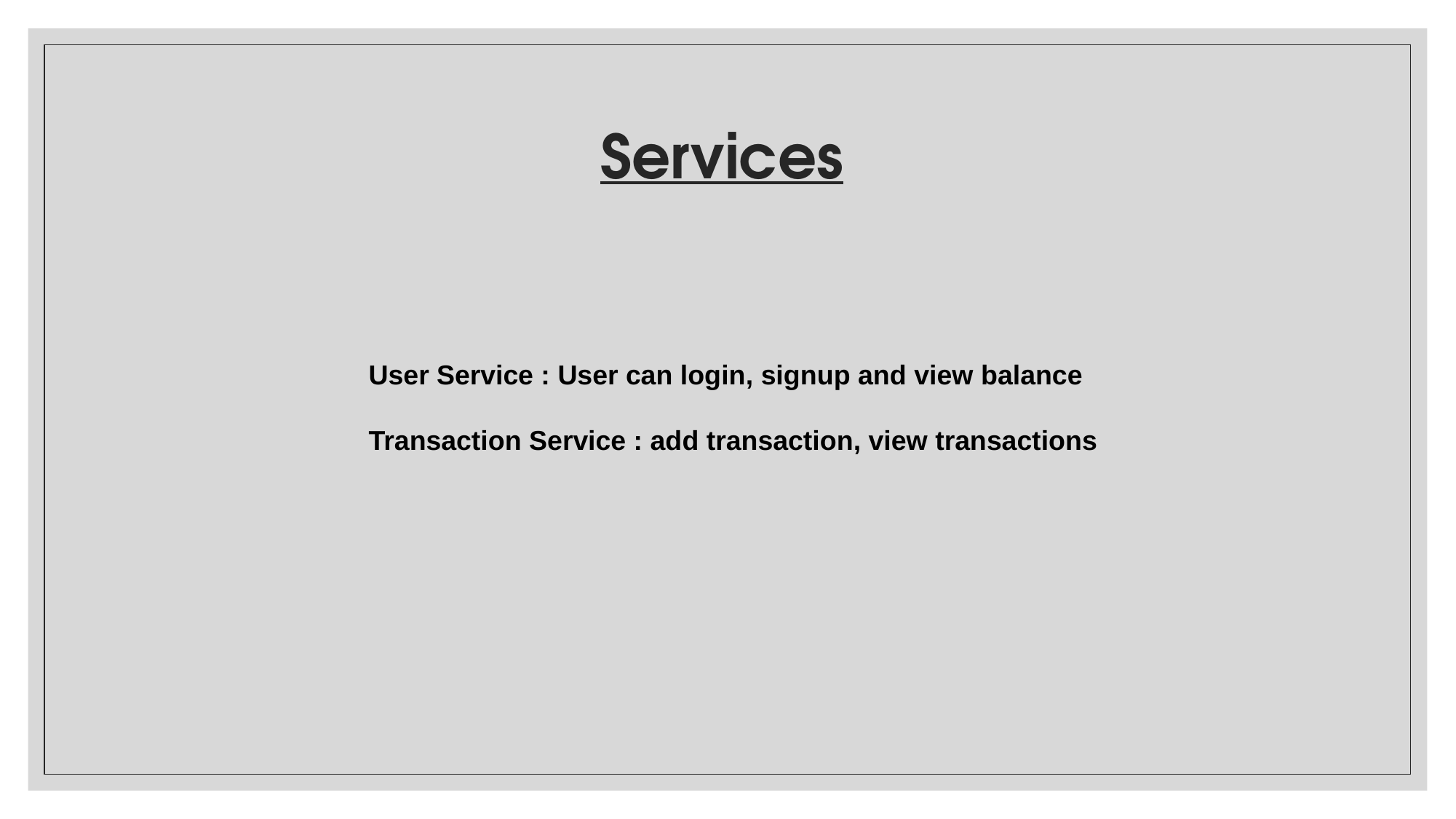

# Services
User Service : User can login, signup and view balance

Transaction Service : add transaction, view transactions